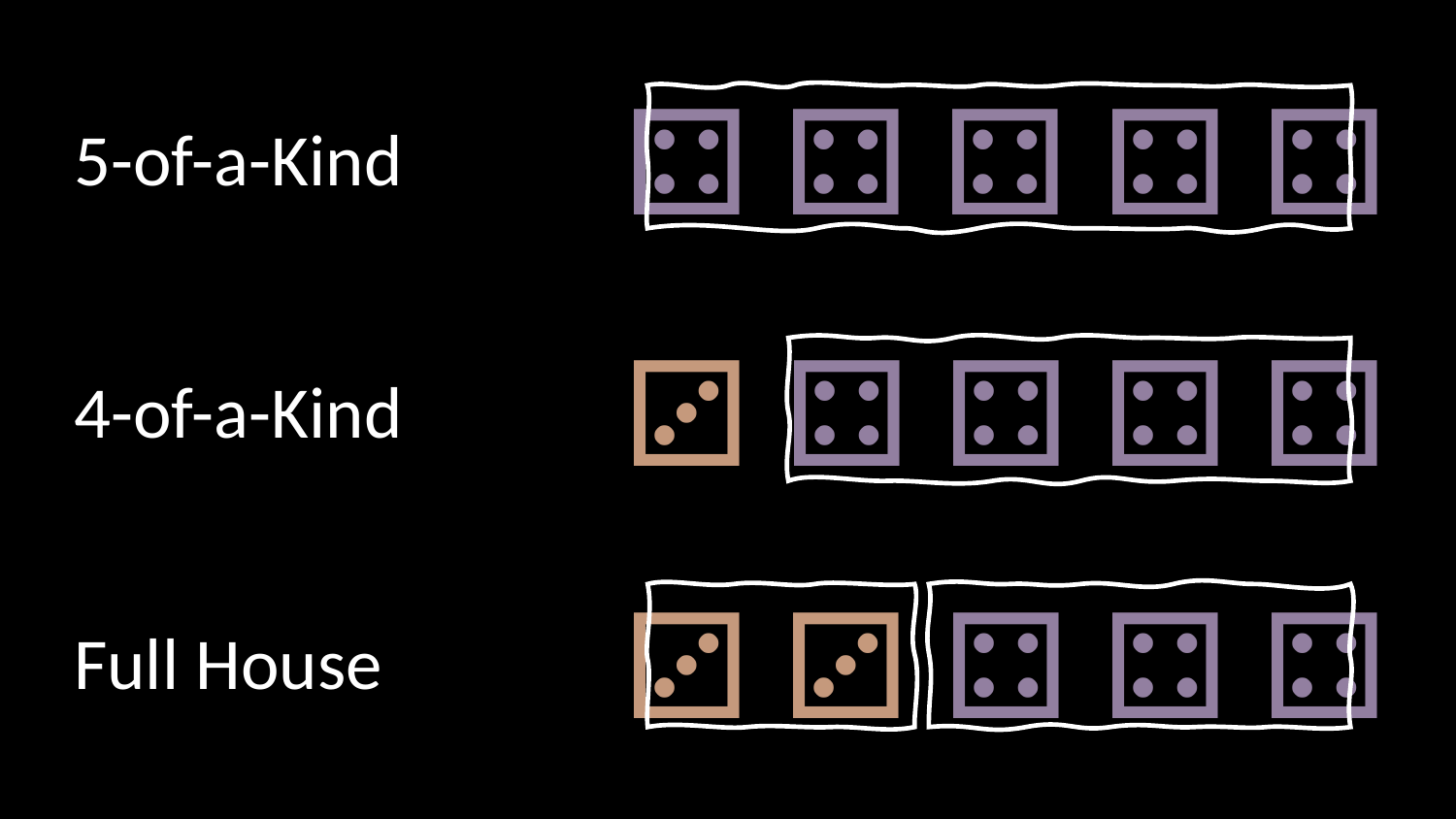

⚃ ⚃ ⚃ ⚃ ⚃

5-of-a-Kind
⚂ ⚃ ⚃ ⚃ ⚃

4-of-a-Kind
⚂ ⚂ ⚃ ⚃ ⚃

Full House